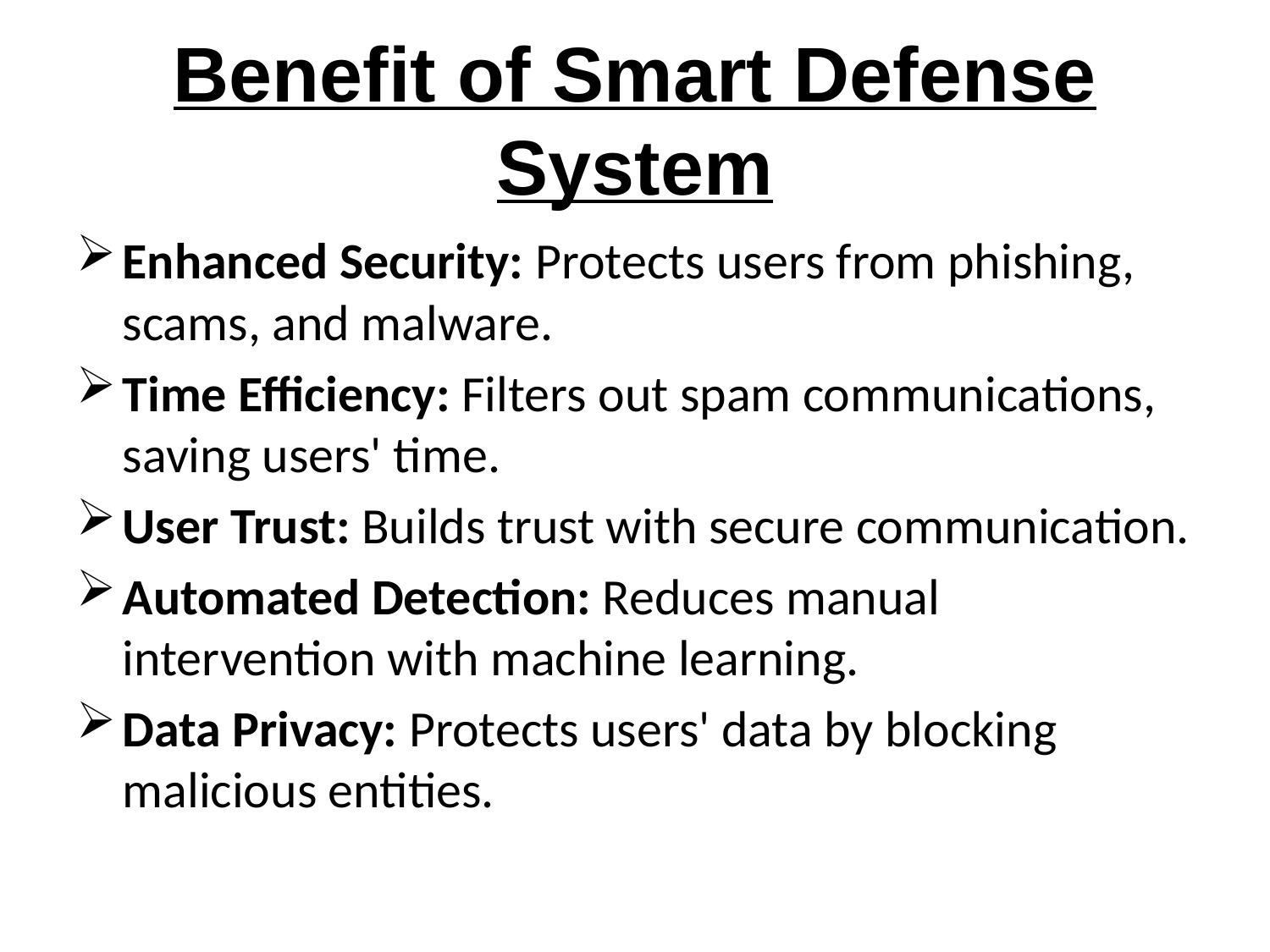

# Benefit of Smart Defense System
Enhanced Security: Protects users from phishing, scams, and malware.
Time Efficiency: Filters out spam communications, saving users' time.
User Trust: Builds trust with secure communication.
Automated Detection: Reduces manual intervention with machine learning.
Data Privacy: Protects users' data by blocking malicious entities.